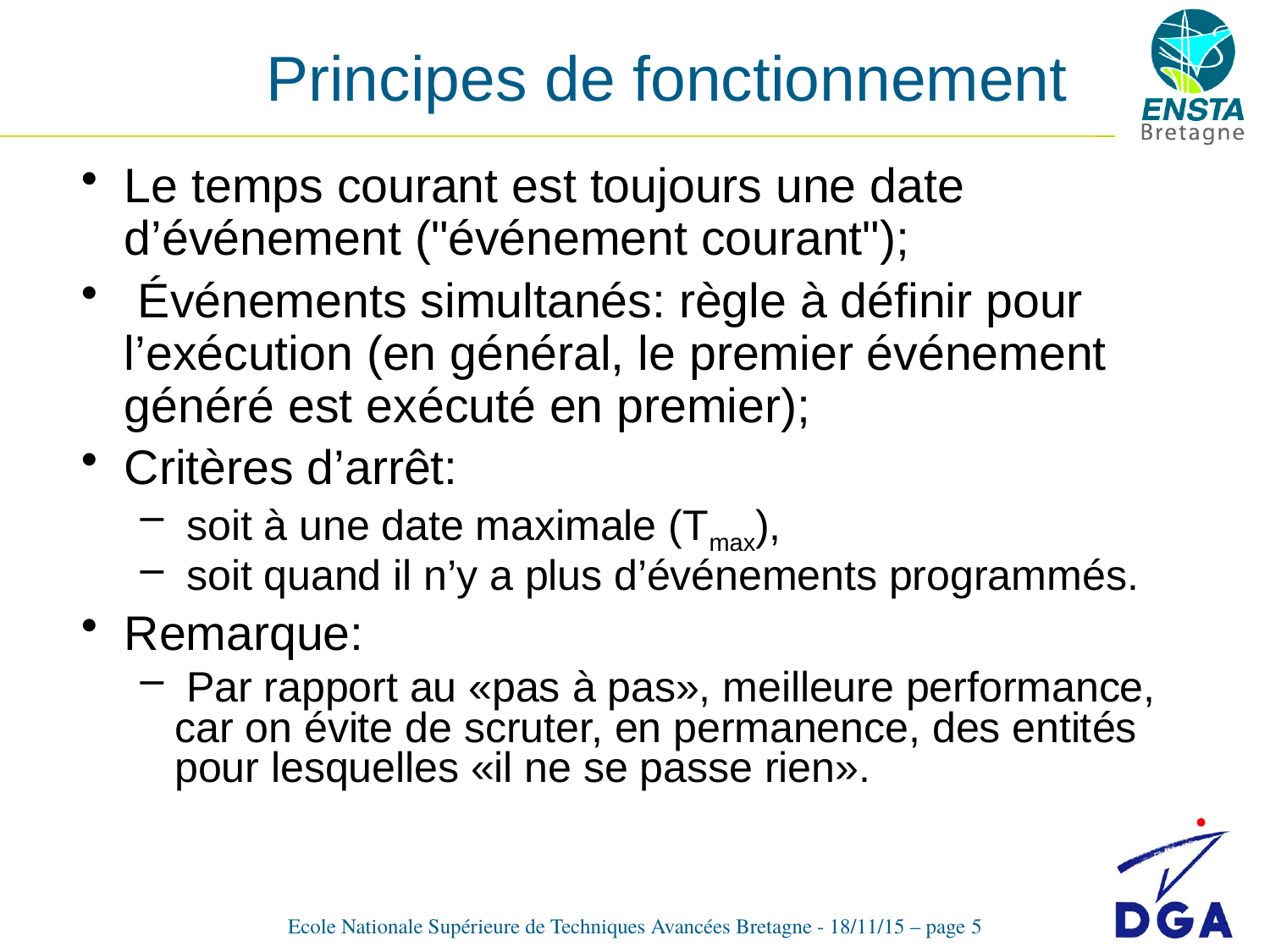

# Principes de fonctionnement
Le temps courant est toujours une date d’événement ("événement courant");
 Événements simultanés: règle à définir pour l’exécution (en général, le premier événement généré est exécuté en premier);
Critères d’arrêt:
 soit à une date maximale (Tmax),
 soit quand il n’y a plus d’événements programmés.
Remarque:
 Par rapport au «pas à pas», meilleure performance,
car on évite de scruter, en permanence, des entités
pour lesquelles «il ne se passe rien».